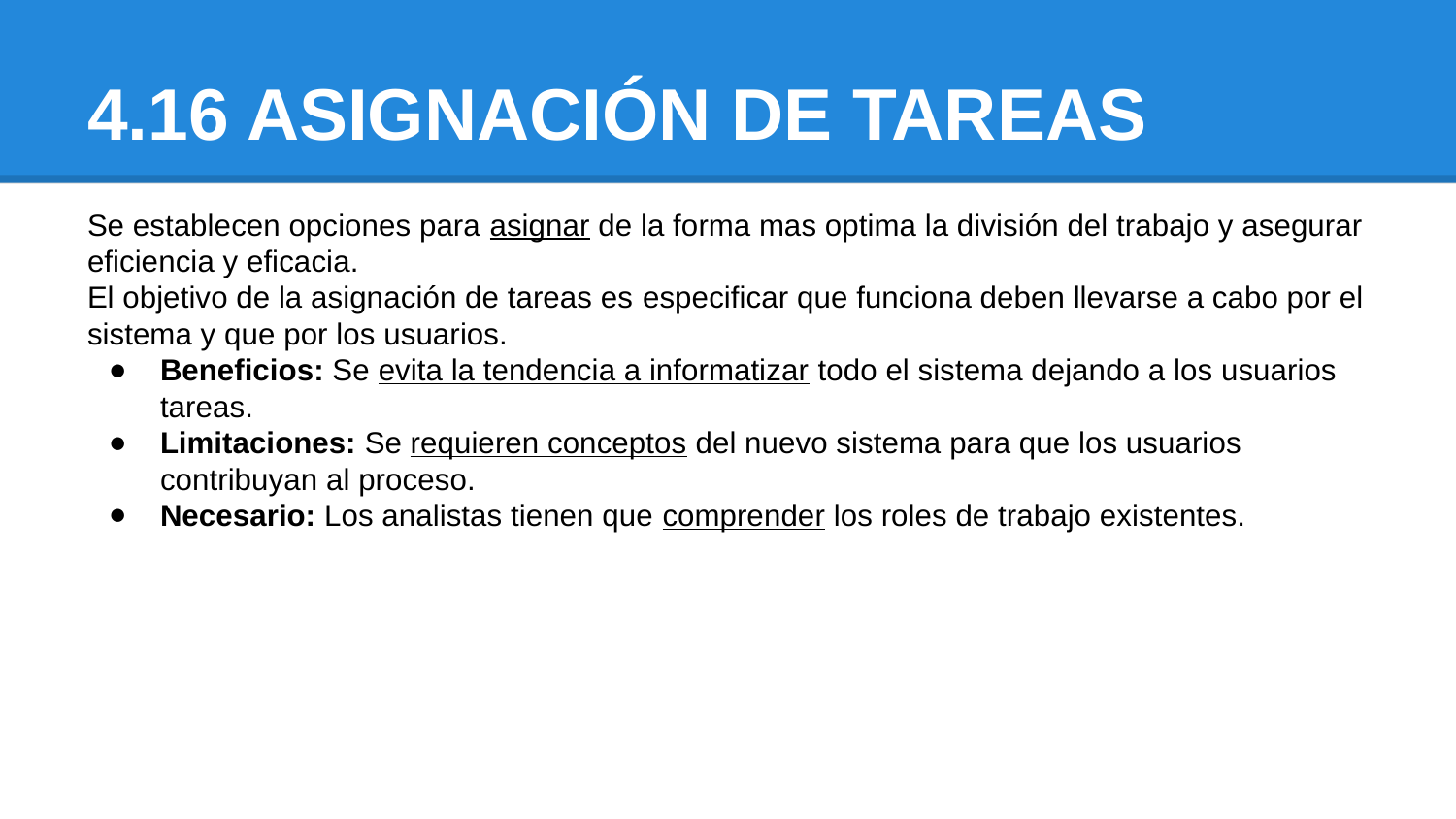

# 4.16 ASIGNACIÓN DE TAREAS
Se establecen opciones para asignar de la forma mas optima la división del trabajo y asegurar eficiencia y eficacia.
El objetivo de la asignación de tareas es especificar que funciona deben llevarse a cabo por el sistema y que por los usuarios.
Beneficios: Se evita la tendencia a informatizar todo el sistema dejando a los usuarios tareas.
Limitaciones: Se requieren conceptos del nuevo sistema para que los usuarios contribuyan al proceso.
Necesario: Los analistas tienen que comprender los roles de trabajo existentes.